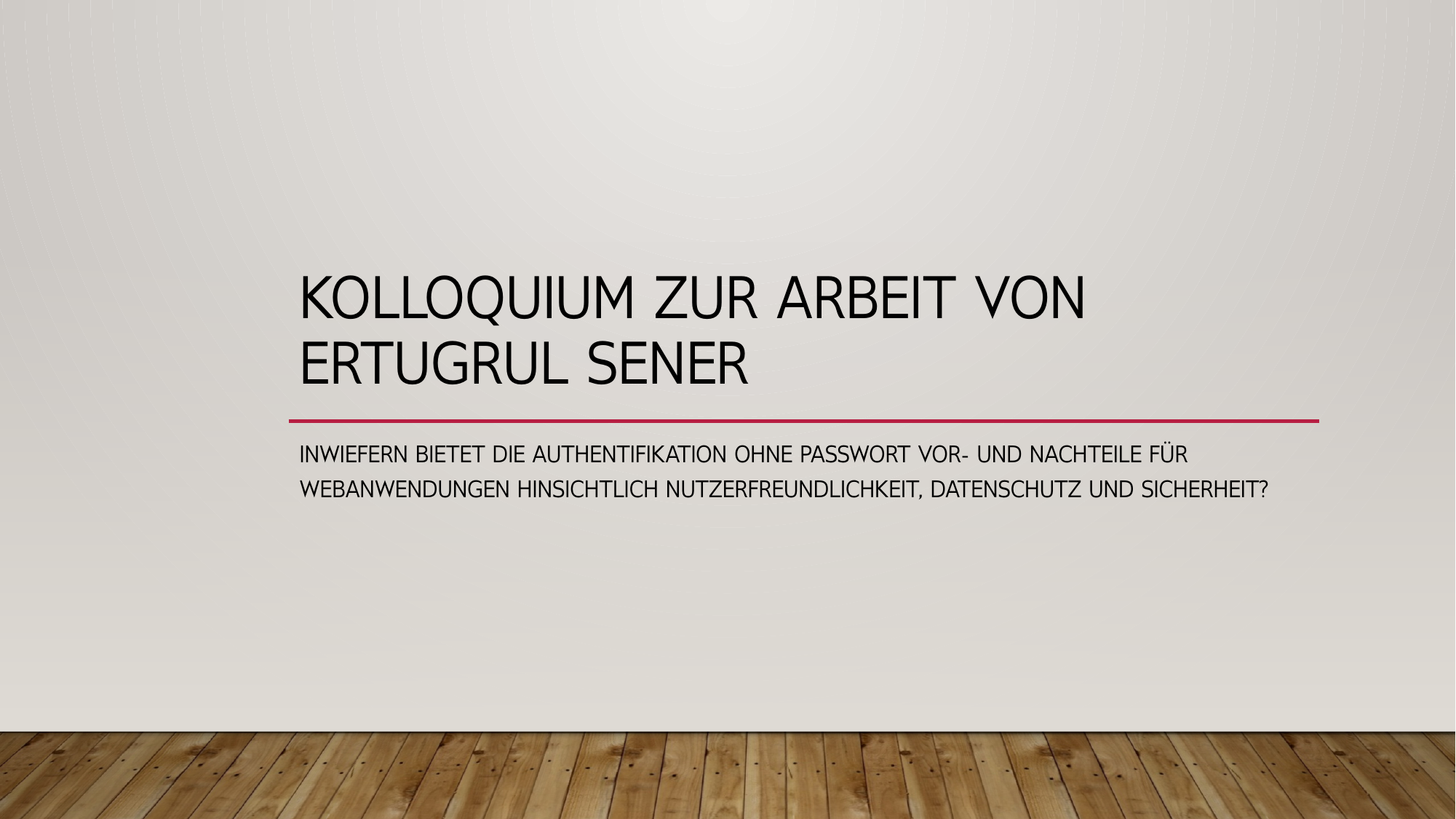

# Kolloquium zur Arbeit von Ertugrul Sener
Inwiefern bietet die Authentifikation ohne Passwort Vor- und Nachteile für Webanwendungen hinsichtlich Nutzerfreundlichkeit, Datenschutz und Sicherheit?